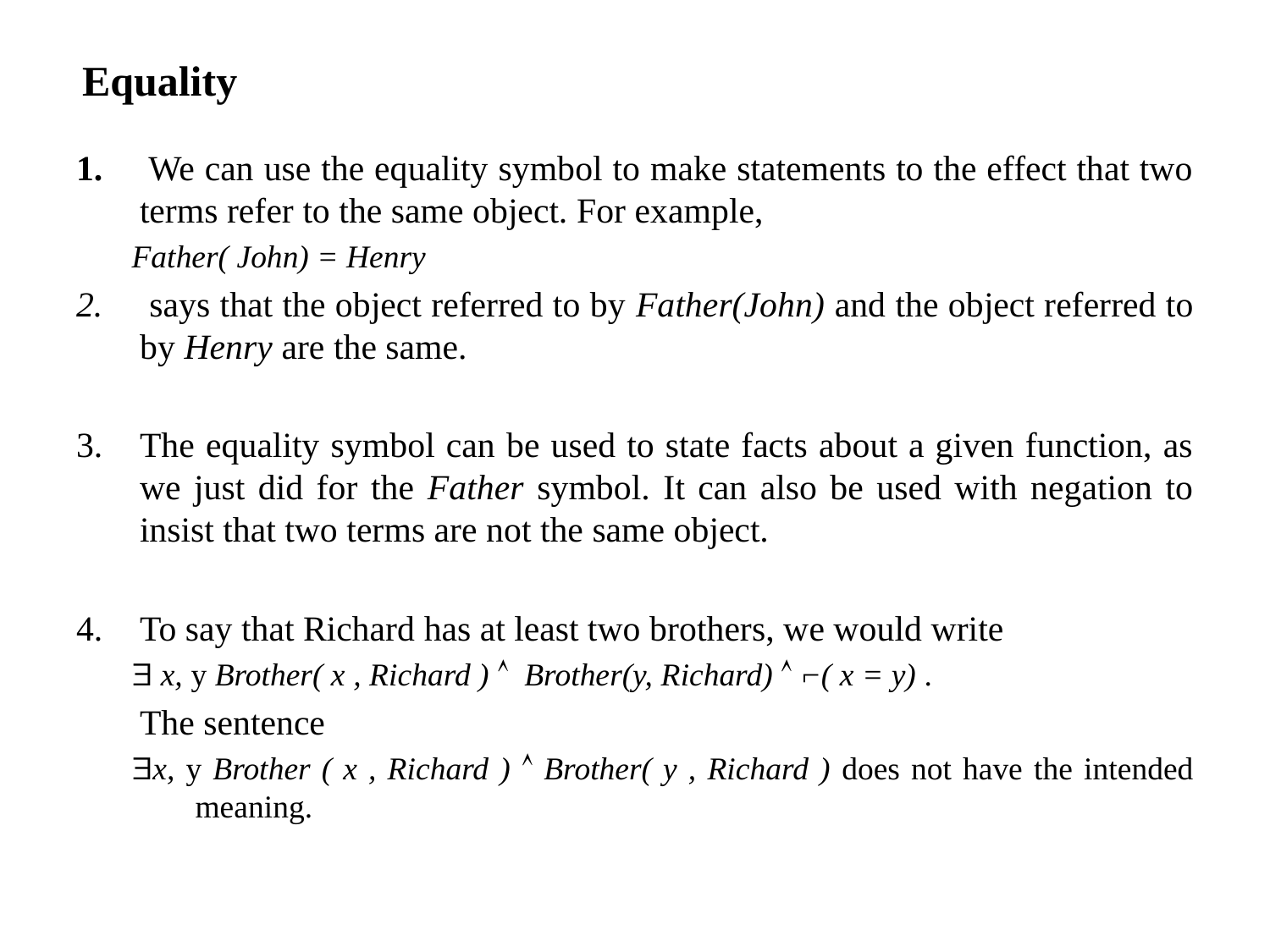

# Equality
 We can use the equality symbol to make statements to the effect that two terms refer to the same object. For example,
Father( John) = Henry
 says that the object referred to by Father(John) and the object referred to by Henry are the same.

The equality symbol can be used to state facts about a given function, as we just did for the Father symbol. It can also be used with negation to insist that two terms are not the same object.

To say that Richard has at least two brothers, we would write
∃ x, y Brother( x , Richard ) ∧  Brother(y, Richard) ∧ ⌐( x = y) .
	The sentence
∃x, y Brother ( x , Richard ) ∧ Brother( y , Richard ) does not have the intended meaning.